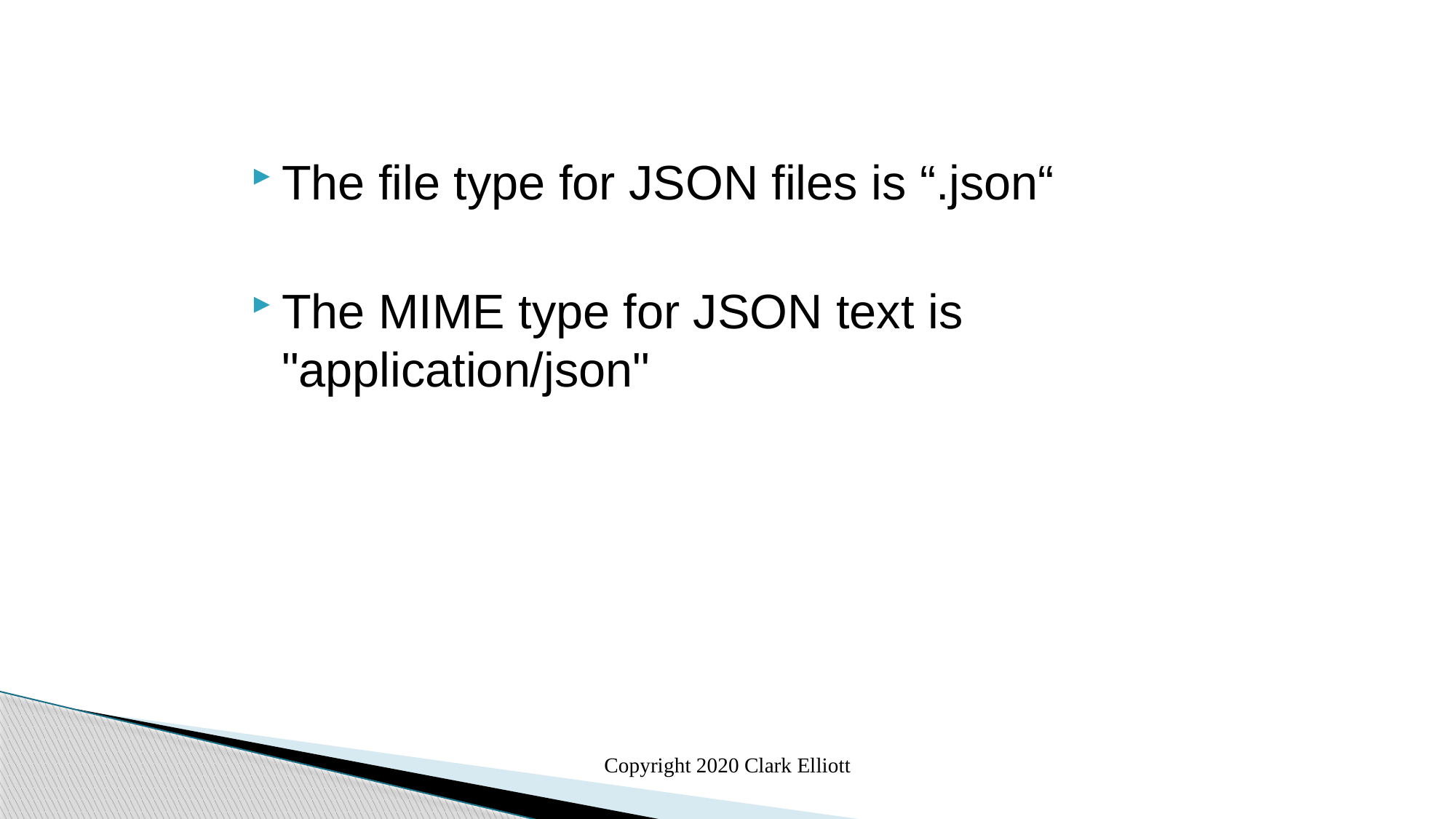

The file type for JSON files is “.json“

The MIME type for JSON text is "application/json"

Copyright 2020 Clark Elliott